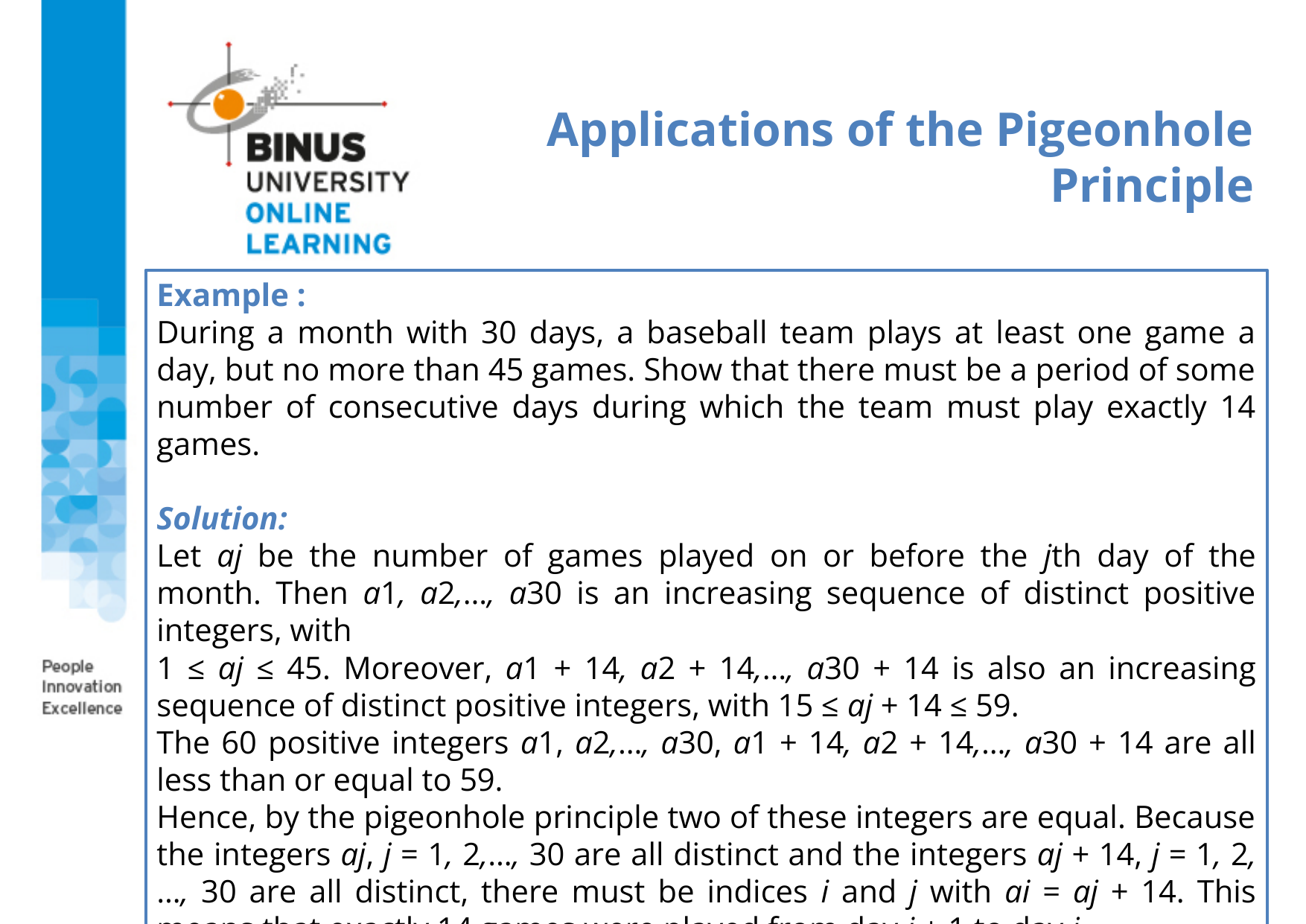

# Applications of the Pigeonhole Principle
Example :
During a month with 30 days, a baseball team plays at least one game a day, but no more than 45 games. Show that there must be a period of some number of consecutive days during which the team must play exactly 14 games.

Solution:
Let aj be the number of games played on or before the jth day of the month. Then a1, a2,…, a30 is an increasing sequence of distinct positive integers, with
1 ≤ aj ≤ 45. Moreover, a1 + 14, a2 + 14,…, a30 + 14 is also an increasing sequence of distinct positive integers, with 15 ≤ aj + 14 ≤ 59.
The 60 positive integers a1, a2,…, a30, a1 + 14, a2 + 14,…, a30 + 14 are all less than or equal to 59.
Hence, by the pigeonhole principle two of these integers are equal. Because the integers aj, j = 1, 2,…, 30 are all distinct and the integers aj + 14, j = 1, 2,…, 30 are all distinct, there must be indices i and j with ai = aj + 14. This means that exactly 14 games were played from day j + 1 to day i.
21